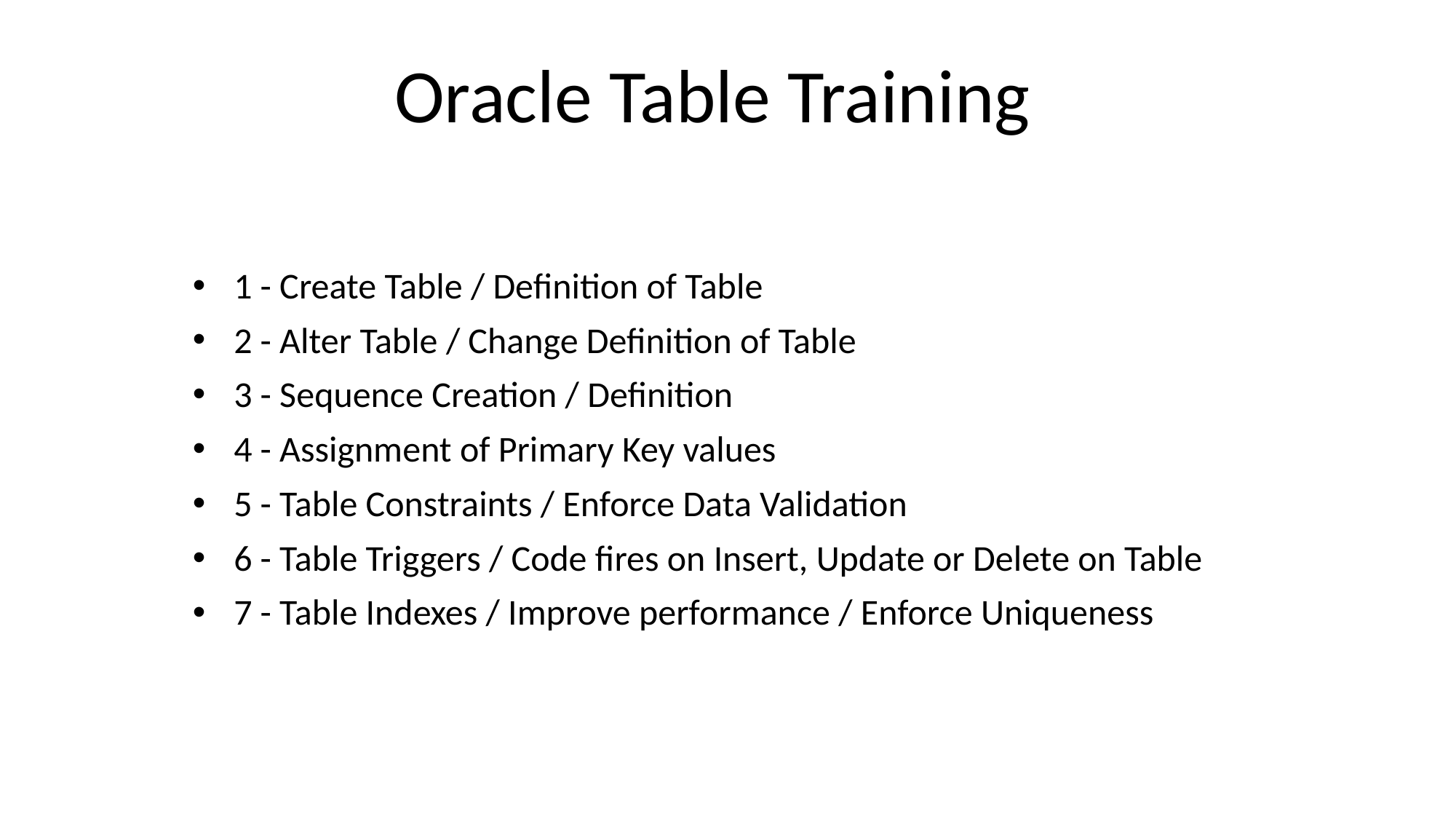

# Oracle Table Training
1 - Create Table / Definition of Table
2 - Alter Table / Change Definition of Table
3 - Sequence Creation / Definition
4 - Assignment of Primary Key values
5 - Table Constraints / Enforce Data Validation
6 - Table Triggers / Code fires on Insert, Update or Delete on Table
7 - Table Indexes / Improve performance / Enforce Uniqueness